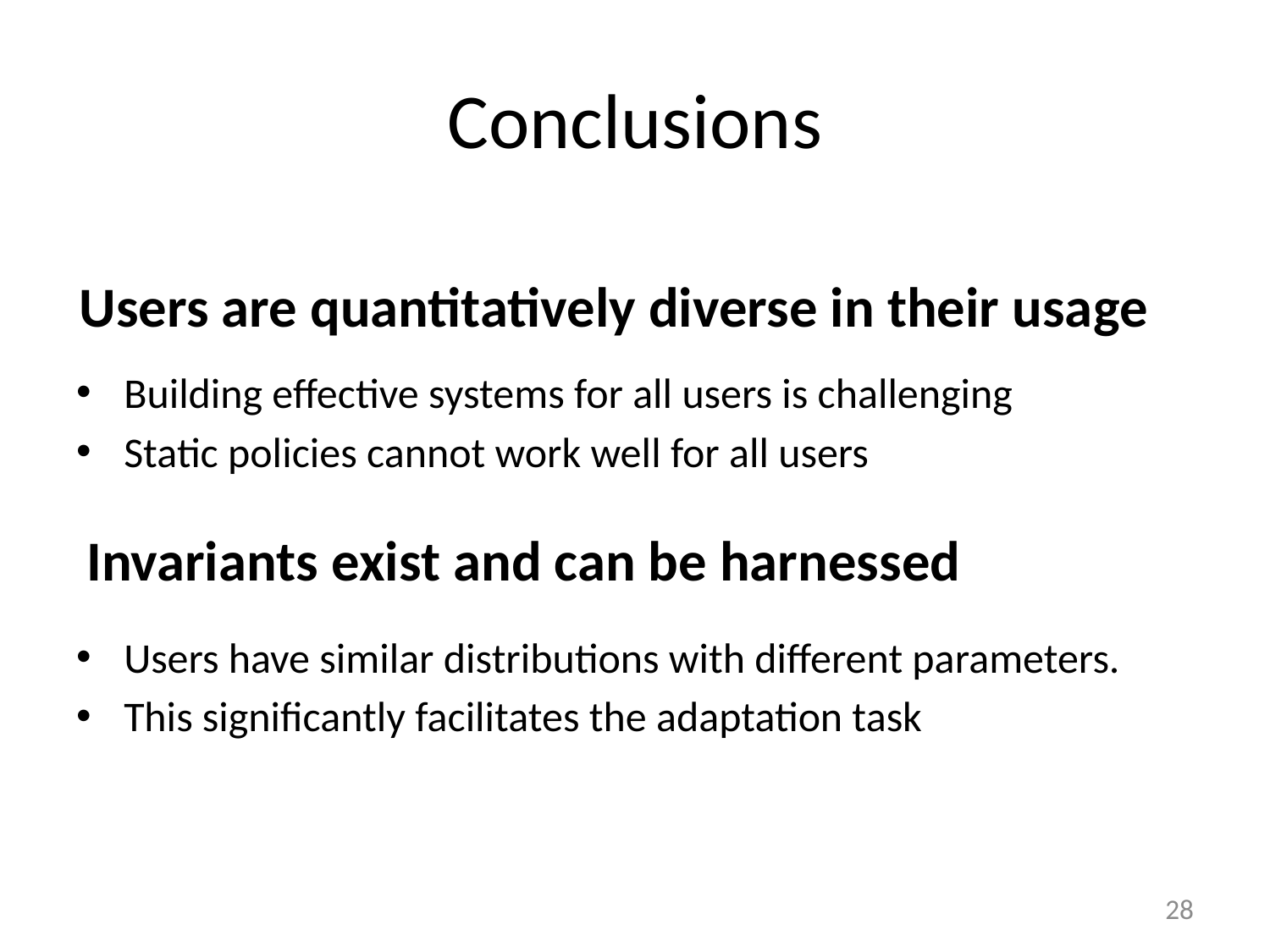

# Conclusions
Users are quantitatively diverse in their usage
Building effective systems for all users is challenging
Static policies cannot work well for all users
Invariants exist and can be harnessed
Users have similar distributions with different parameters.
This significantly facilitates the adaptation task
28